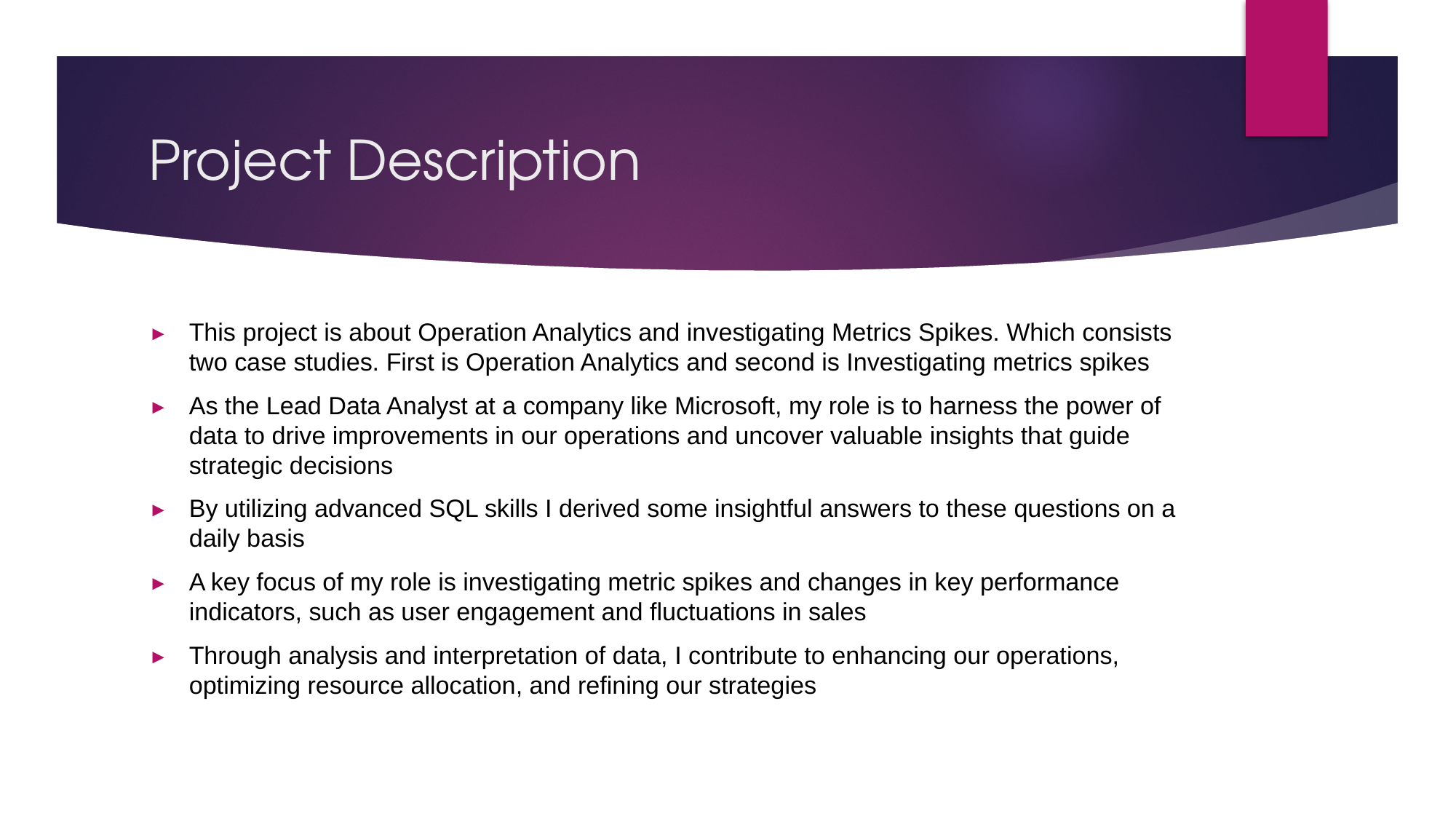

# Project Description
This project is about Operation Analytics and investigating Metrics Spikes. Which consists two case studies. First is Operation Analytics and second is Investigating metrics spikes
As the Lead Data Analyst at a company like Microsoft, my role is to harness the power of data to drive improvements in our operations and uncover valuable insights that guide strategic decisions
By utilizing advanced SQL skills I derived some insightful answers to these questions on a daily basis
A key focus of my role is investigating metric spikes and changes in key performance indicators, such as user engagement and fluctuations in sales
Through analysis and interpretation of data, I contribute to enhancing our operations, optimizing resource allocation, and refining our strategies